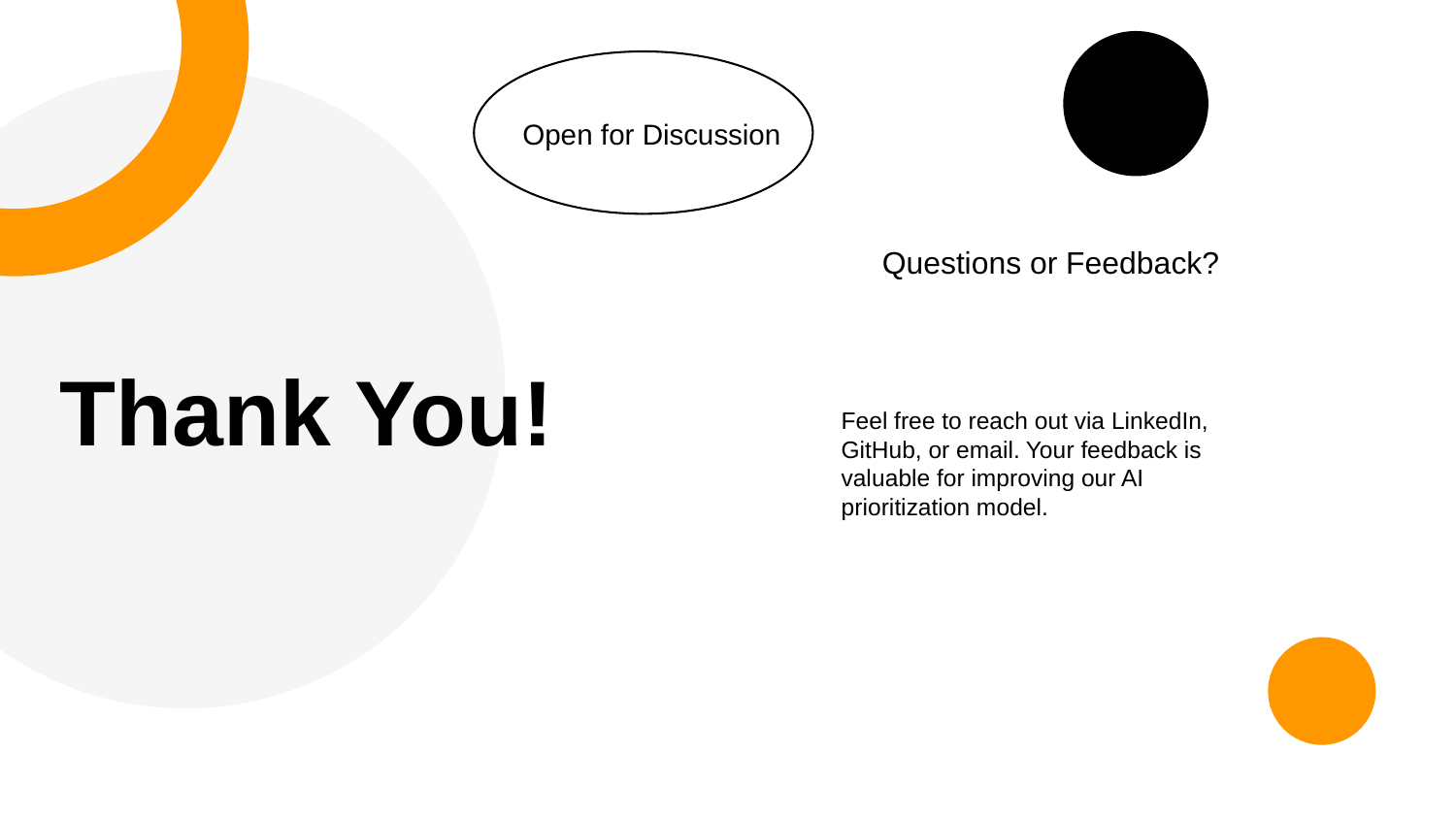

Open for Discussion
Questions or Feedback?
Thank You!
Feel free to reach out via LinkedIn, GitHub, or email. Your feedback is valuable for improving our AI prioritization model.